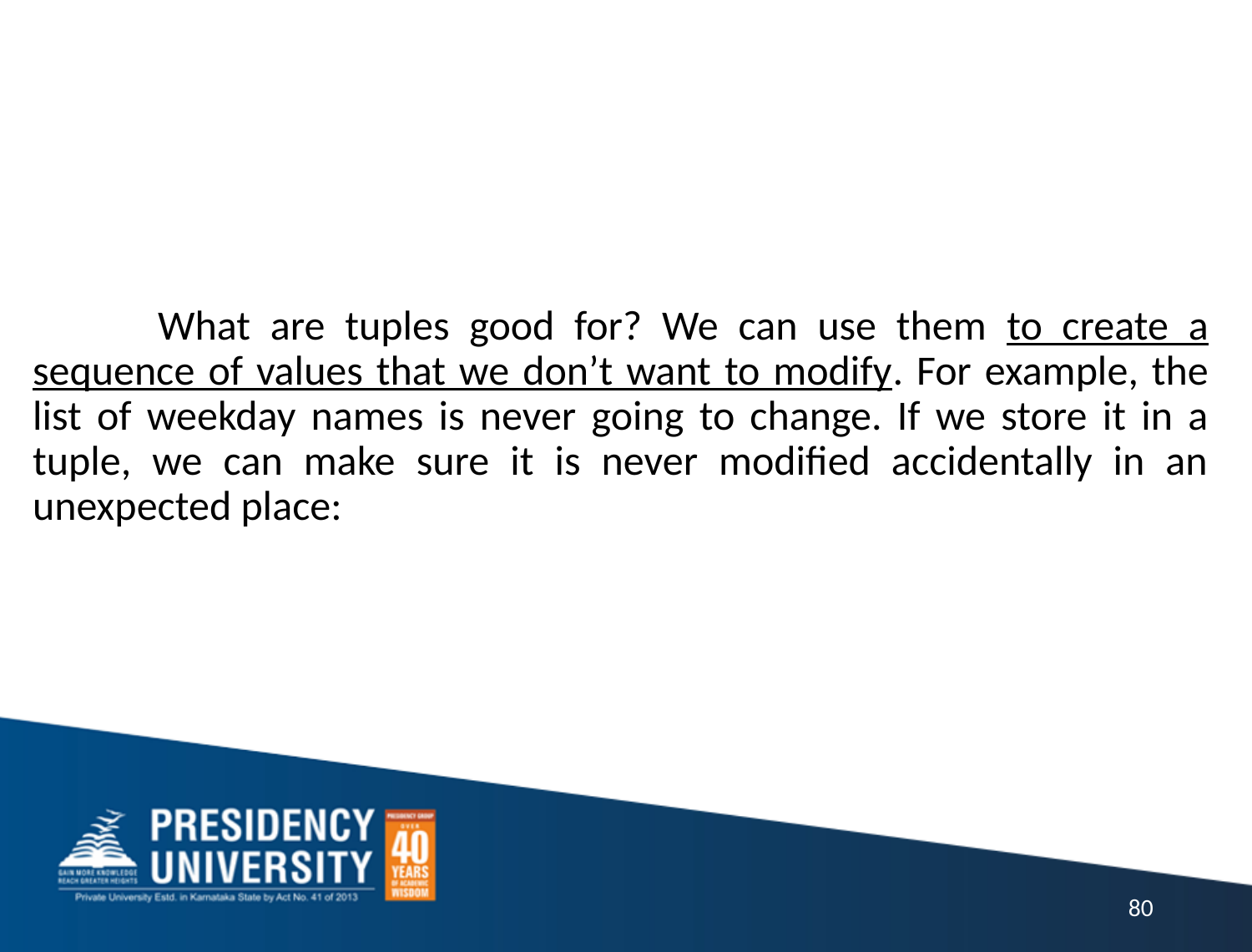

What are tuples good for? We can use them to create a sequence of values that we don’t want to modify. For example, the list of weekday names is never going to change. If we store it in a tuple, we can make sure it is never modified accidentally in an unexpected place:

80